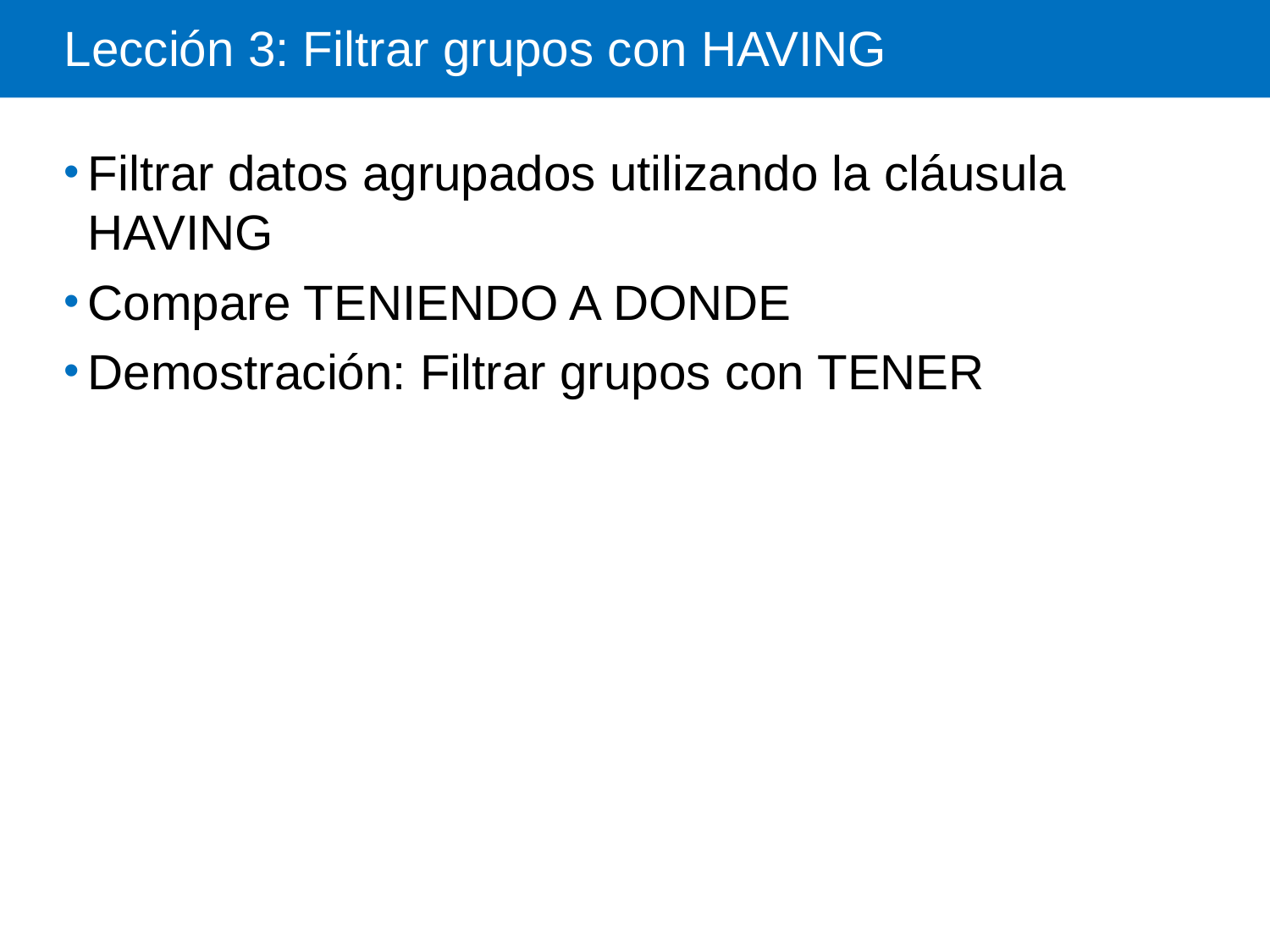

# Lección 3: Filtrar grupos con HAVING
Filtrar datos agrupados utilizando la cláusula HAVING
Compare TENIENDO A DONDE
Demostración: Filtrar grupos con TENER